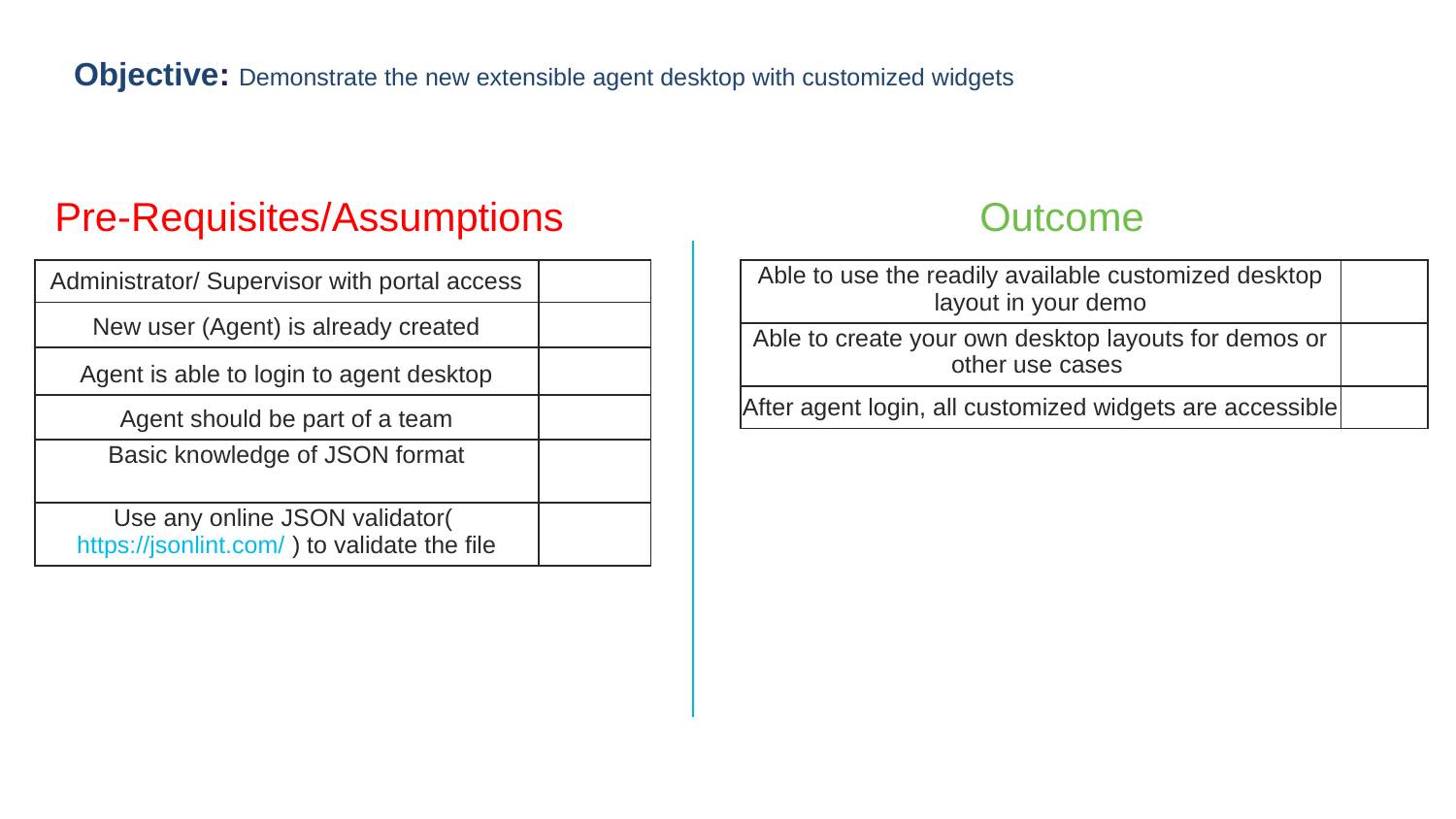

Objective: Demonstrate the new extensible agent desktop with customized widgets
Pre-Requisites/Assumptions
Outcome
| Administrator/ Supervisor with portal access |  |
| --- | --- |
| New user (Agent) is already created |  |
| Agent is able to login to agent desktop |  |
| Agent should be part of a team |  |
| Basic knowledge of JSON format |  |
| Use any online JSON validator( https://jsonlint.com/ ) to validate the file |  |
| Able to use the readily available customized desktop layout in your demo |  |
| --- | --- |
| Able to create your own desktop layouts for demos or other use cases |  |
| After agent login, all customized widgets are accessible |  |